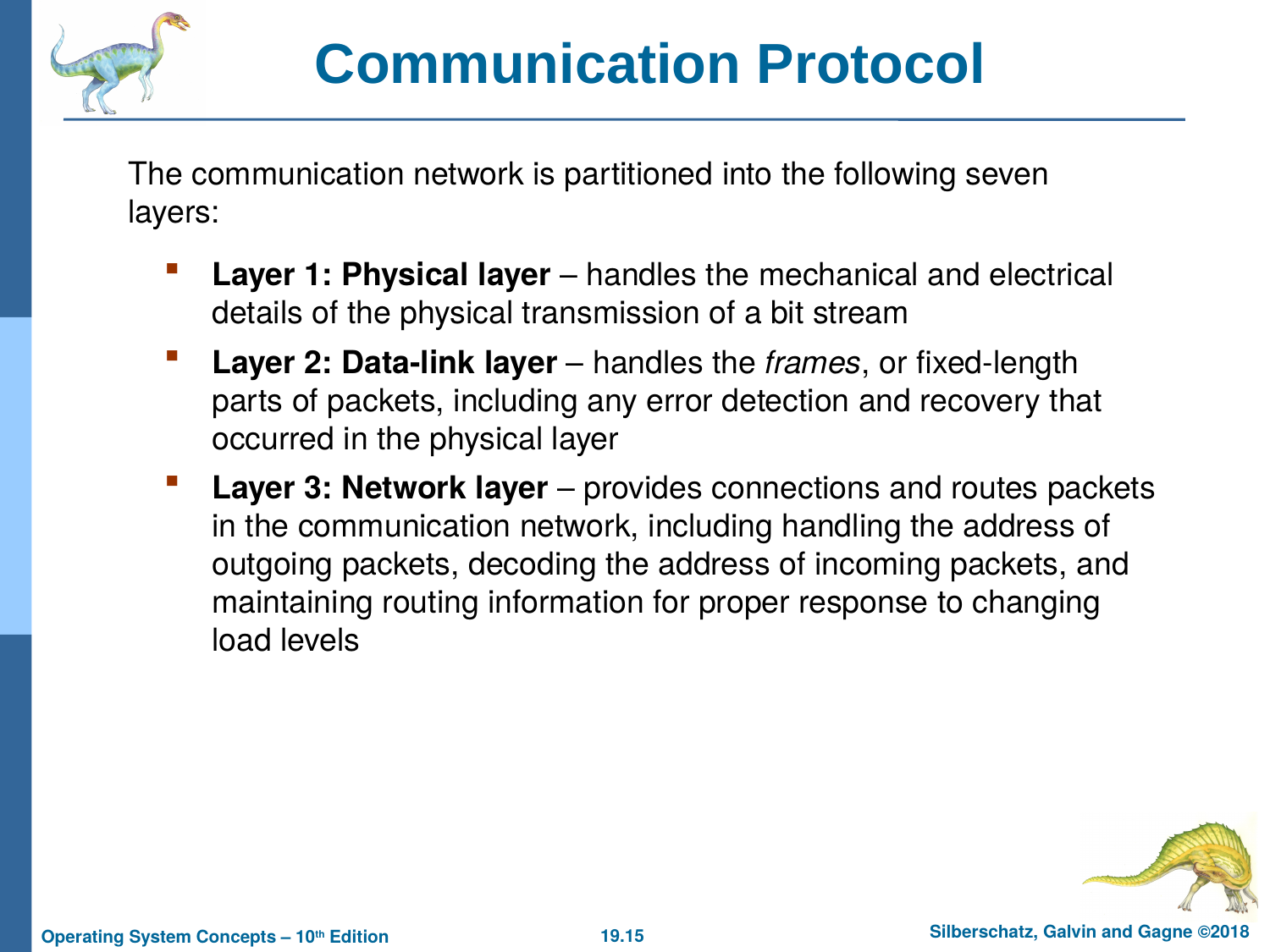

# Communication Protocol
The communication network is partitioned into the following seven layers:
Layer 1: Physical layer – handles the mechanical and electrical details of the physical transmission of a bit stream
Layer 2: Data-link layer – handles the frames, or fixed-length parts of packets, including any error detection and recovery that occurred in the physical layer
Layer 3: Network layer – provides connections and routes packets in the communication network, including handling the address of outgoing packets, decoding the address of incoming packets, and maintaining routing information for proper response to changing load levels